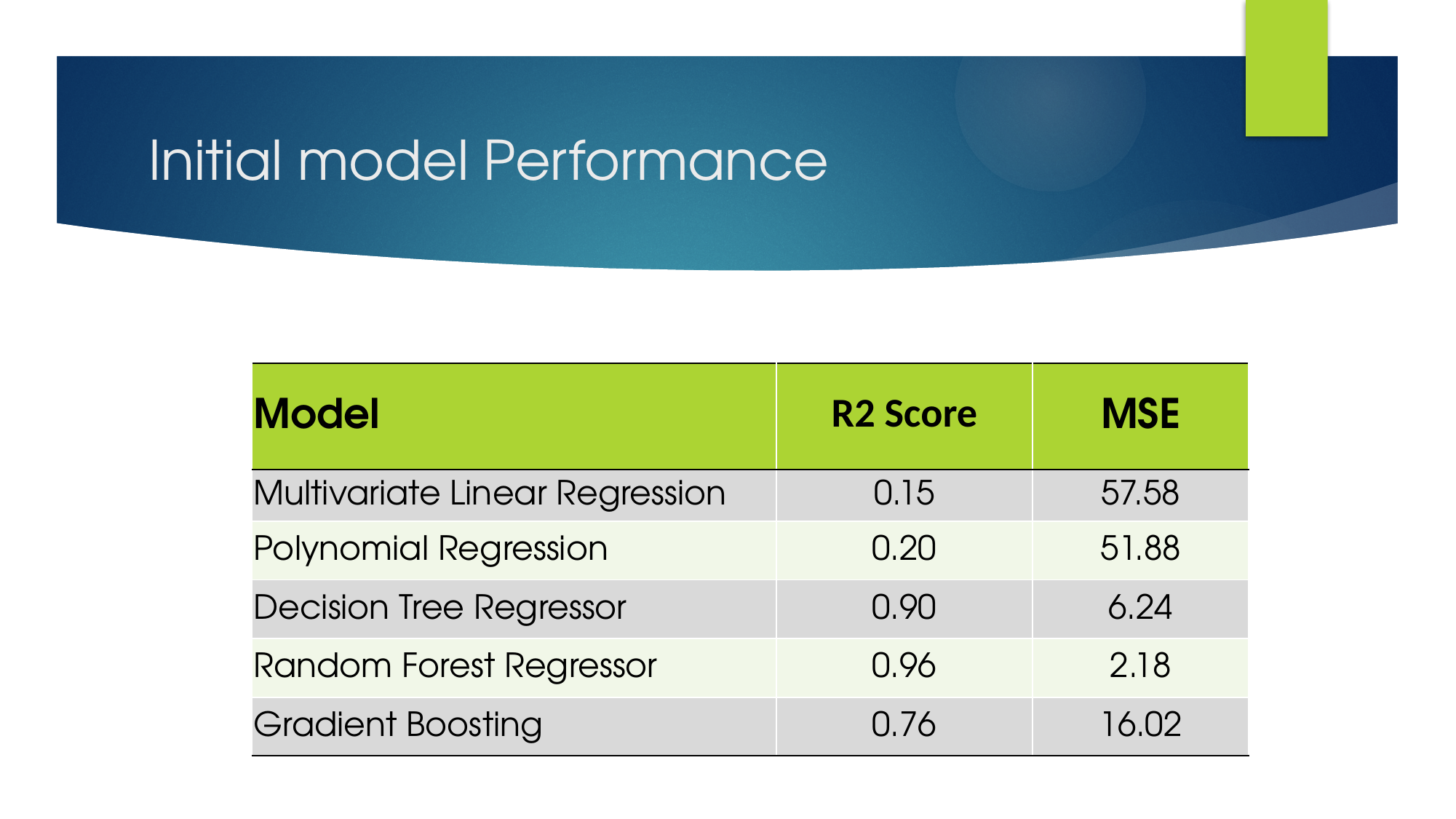

# Initial model Performance
| Model | R2 Score | MSE |
| --- | --- | --- |
| Multivariate Linear Regression | 0.15 | 57.58 |
| Polynomial Regression | 0.20 | 51.88 |
| Decision Tree Regressor | 0.90 | 6.24 |
| Random Forest Regressor | 0.96 | 2.18 |
| Gradient Boosting | 0.76 | 16.02 |